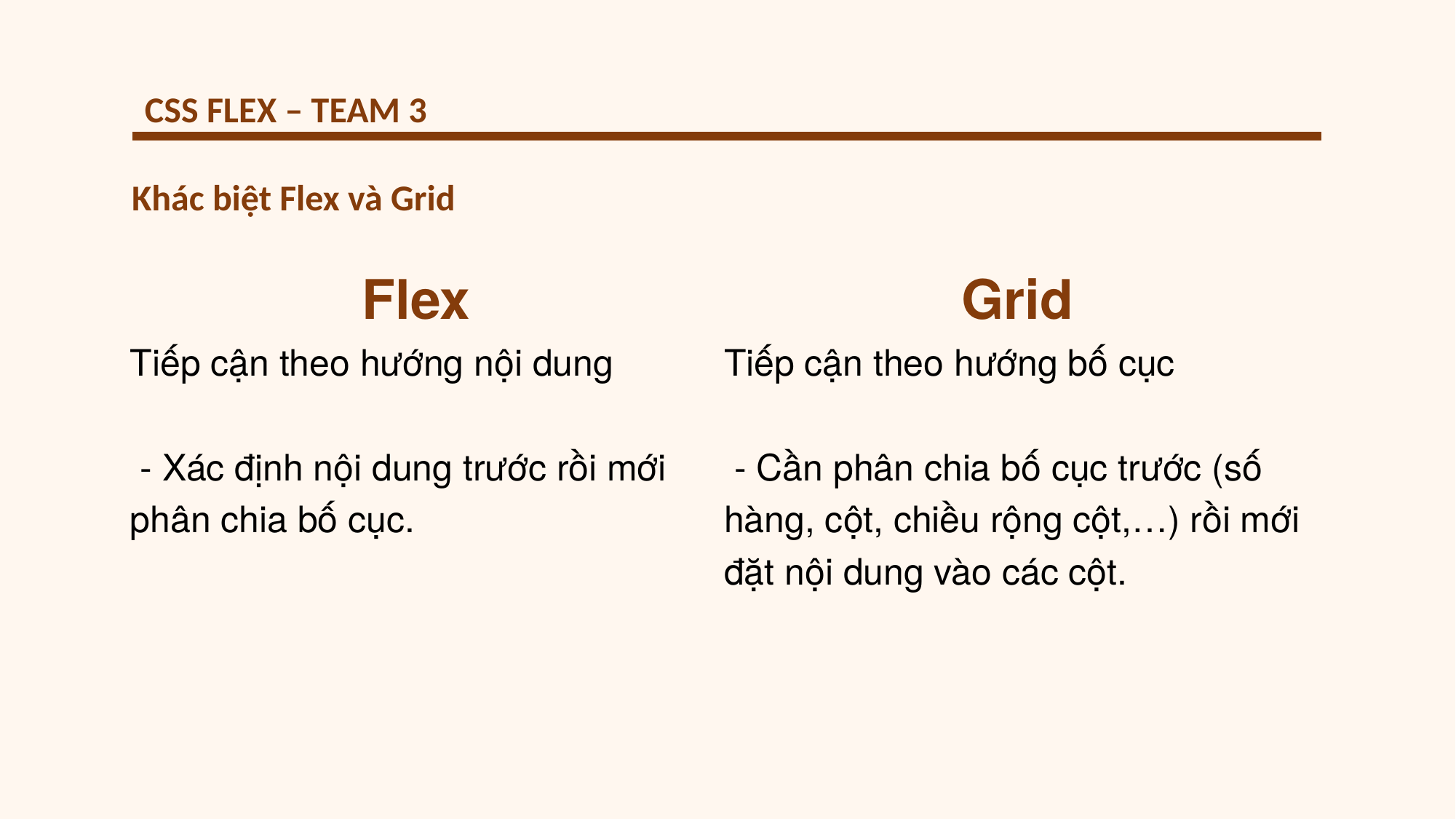

CSS FLEX – TEAM 3
Khác biệt Flex và Grid
| Flex | Grid |
| --- | --- |
| Tiếp cận theo hướng nội dung - Xác định nội dung trước rồi mới phân chia bố cục. | Tiếp cận theo hướng bố cục - Cần phân chia bố cục trước (số hàng, cột, chiều rộng cột,…) rồi mới đặt nội dung vào các cột. |